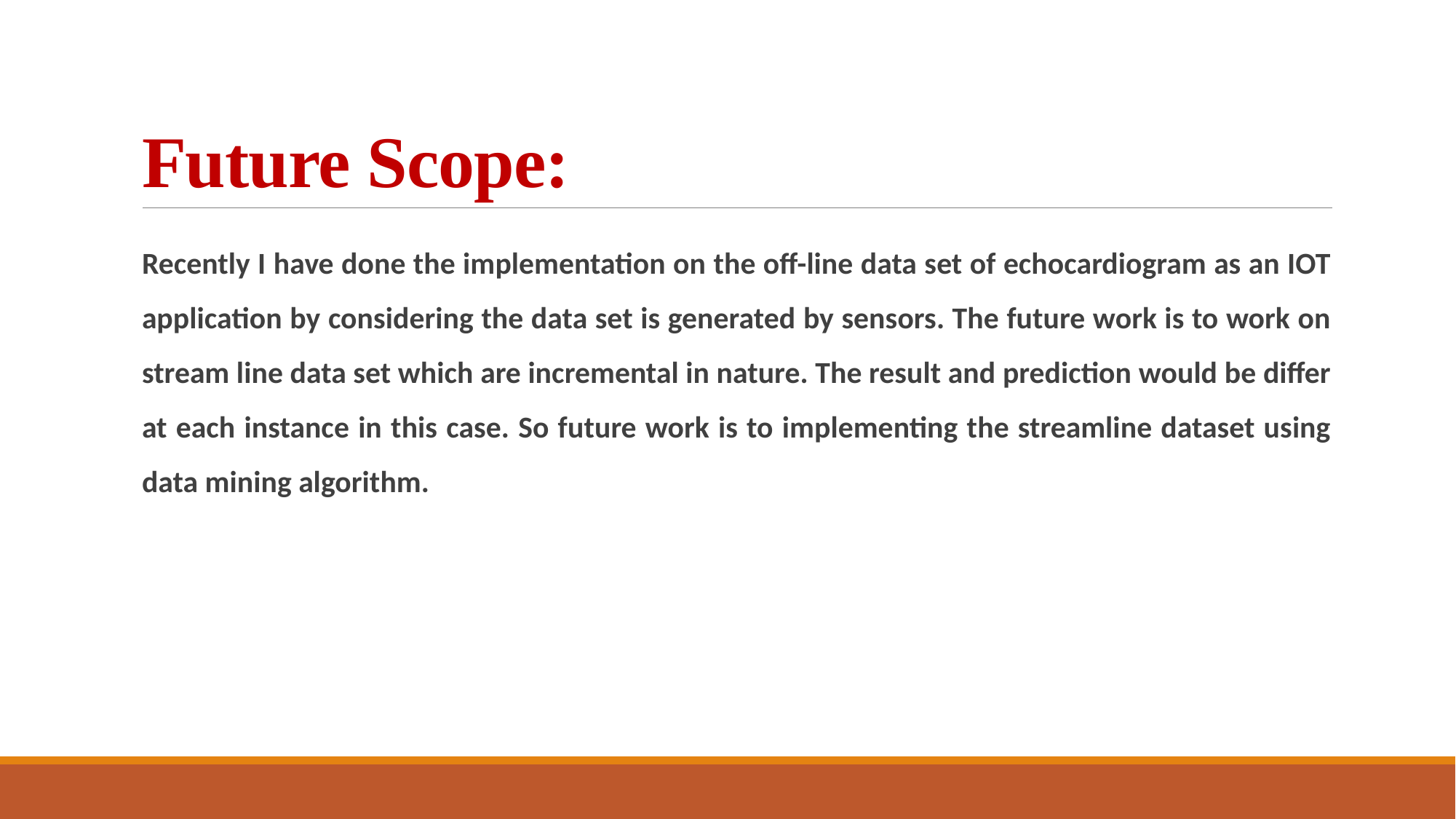

# Future Scope:
Recently I have done the implementation on the off-line data set of echocardiogram as an IOT application by considering the data set is generated by sensors. The future work is to work on stream line data set which are incremental in nature. The result and prediction would be differ at each instance in this case. So future work is to implementing the streamline dataset using data mining algorithm.